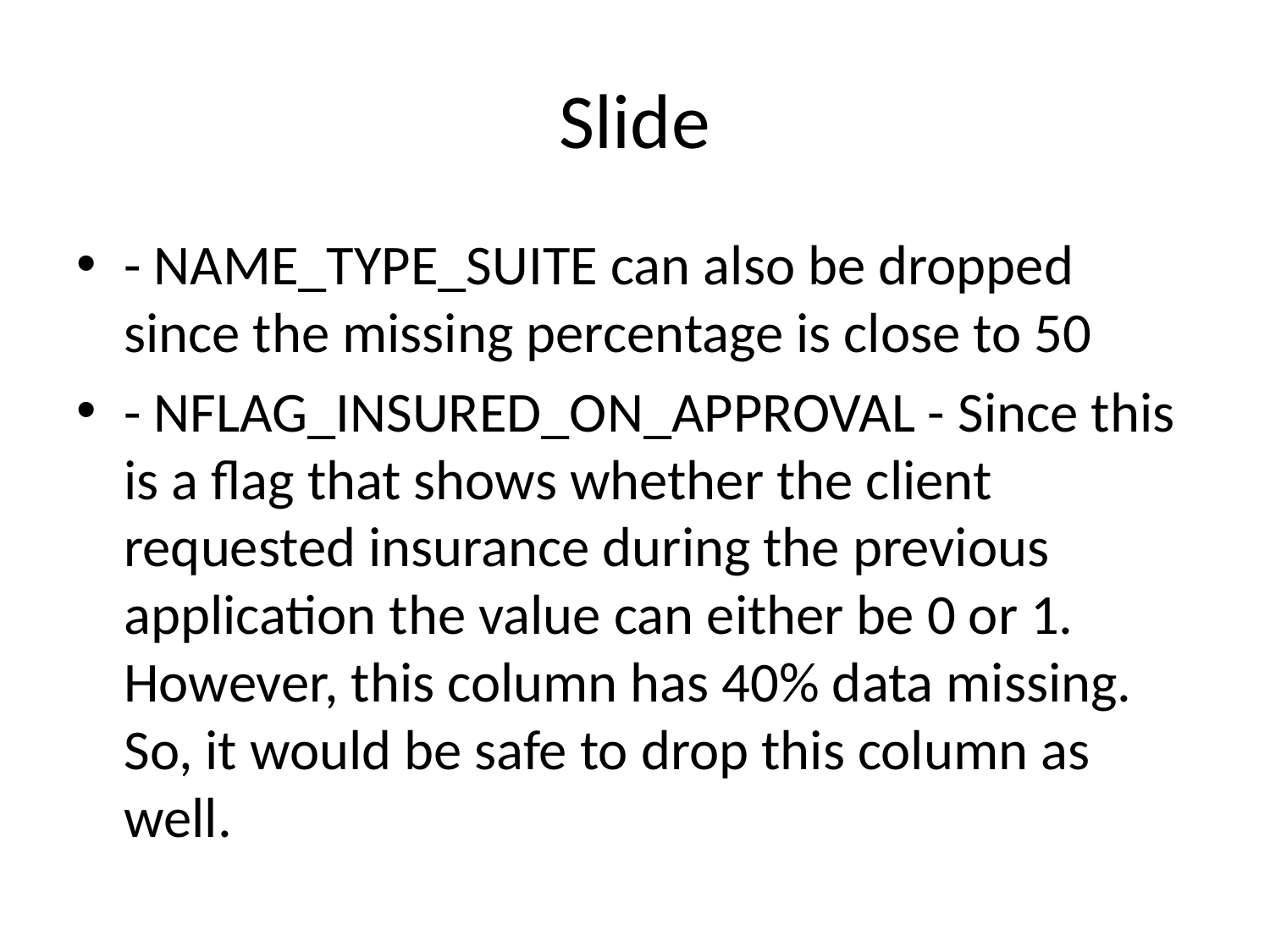

# Slide
- NAME_TYPE_SUITE can also be dropped since the missing percentage is close to 50
- NFLAG_INSURED_ON_APPROVAL - Since this is a flag that shows whether the client requested insurance during the previous application the value can either be 0 or 1. However, this column has 40% data missing. So, it would be safe to drop this column as well.